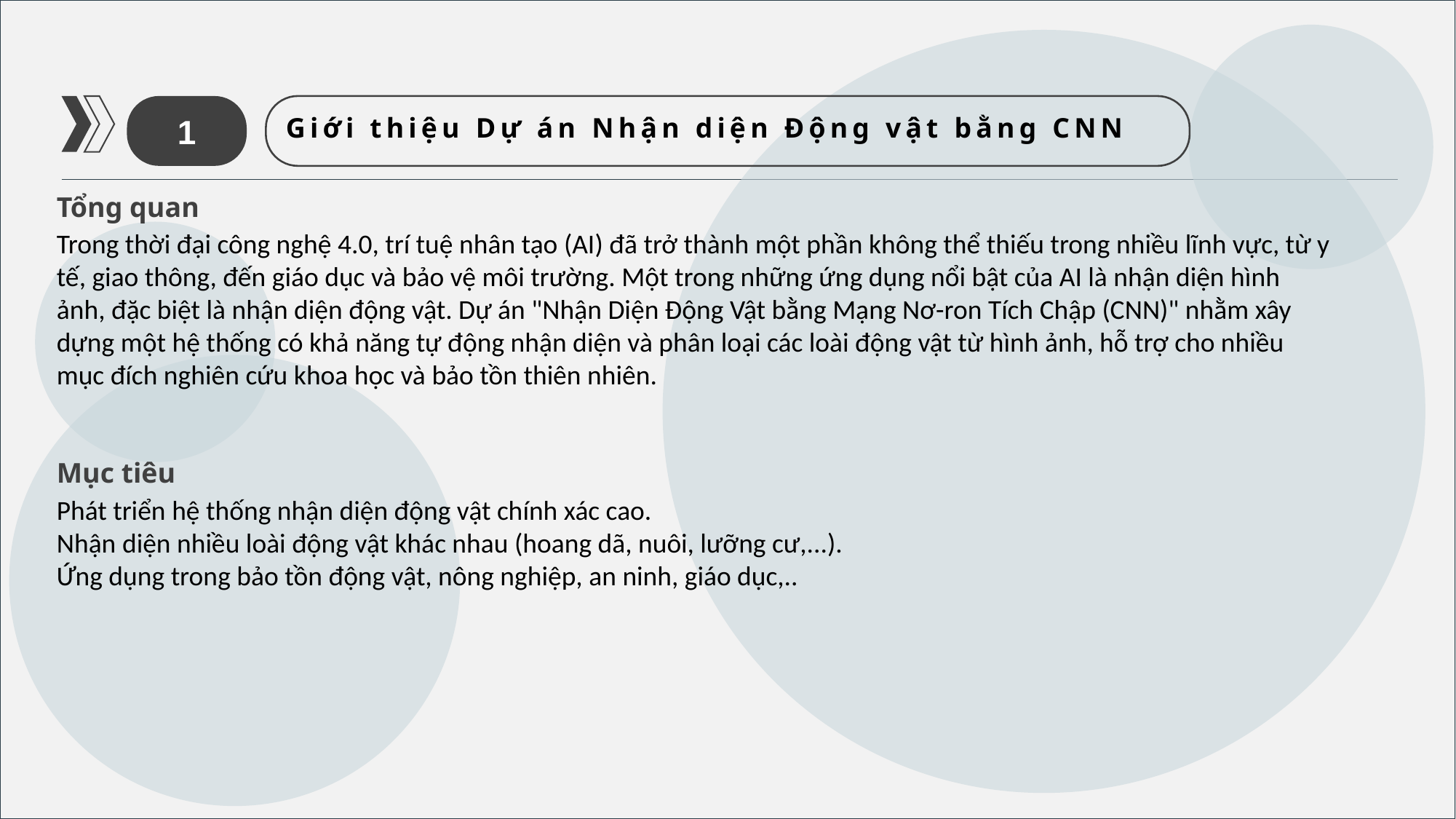

1
Giới thiệu Dự án Nhận diện Động vật bằng CNN
Tổng quan

Trong thời đại công nghệ 4.0, trí tuệ nhân tạo (AI) đã trở thành một phần không thể thiếu trong nhiều lĩnh vực, từ y tế, giao thông, đến giáo dục và bảo vệ môi trường. Một trong những ứng dụng nổi bật của AI là nhận diện hình ảnh, đặc biệt là nhận diện động vật. Dự án "Nhận Diện Động Vật bằng Mạng Nơ-ron Tích Chập (CNN)" nhằm xây dựng một hệ thống có khả năng tự động nhận diện và phân loại các loài động vật từ hình ảnh, hỗ trợ cho nhiều mục đích nghiên cứu khoa học và bảo tồn thiên nhiên.

Mục tiêu

Phát triển hệ thống nhận diện động vật chính xác cao.
Nhận diện nhiều loài động vật khác nhau (hoang dã, nuôi, lưỡng cư,...).
Ứng dụng trong bảo tồn động vật, nông nghiệp, an ninh, giáo dục,..